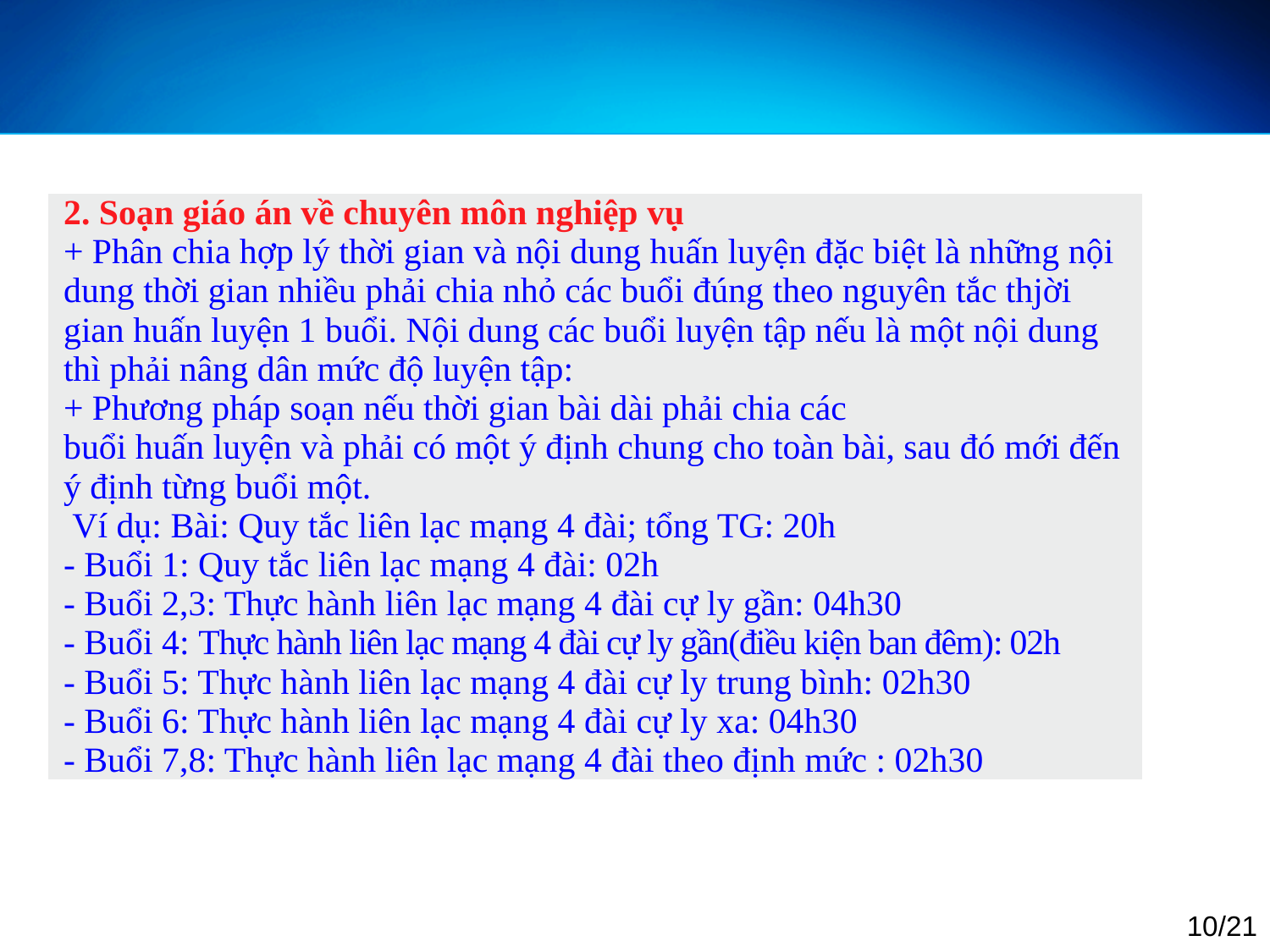

| 2. Soạn giáo án về chuyên môn nghiệp vụ + Phân chia hợp lý thời gian và nội dung huấn luyện đặc biệt là những nội dung thời gian nhiều phải chia nhỏ các buổi đúng theo nguyên tắc thjời gian huấn luyện 1 buổi. Nội dung các buổi luyện tập nếu là một nội dung thì phải nâng dân mức độ luyện tập: + Phương pháp soạn nếu thời gian bài dài phải chia các buổi huấn luyện và phải có một ý định chung cho toàn bài, sau đó mới đến ý định từng buổi một. Ví dụ: Bài: Quy tắc liên lạc mạng 4 đài; tổng TG: 20h - Buổi 1: Quy tắc liên lạc mạng 4 đài: 02h - Buổi 2,3: Thực hành liên lạc mạng 4 đài cự ly gần: 04h30 - Buổi 4: Thực hành liên lạc mạng 4 đài cự ly gần(điều kiện ban đêm): 02h - Buổi 5: Thực hành liên lạc mạng 4 đài cự ly trung bình: 02h30 - Buổi 6: Thực hành liên lạc mạng 4 đài cự ly xa: 04h30 - Buổi 7,8: Thực hành liên lạc mạng 4 đài theo định mức : 02h30 |
| --- |

10/21